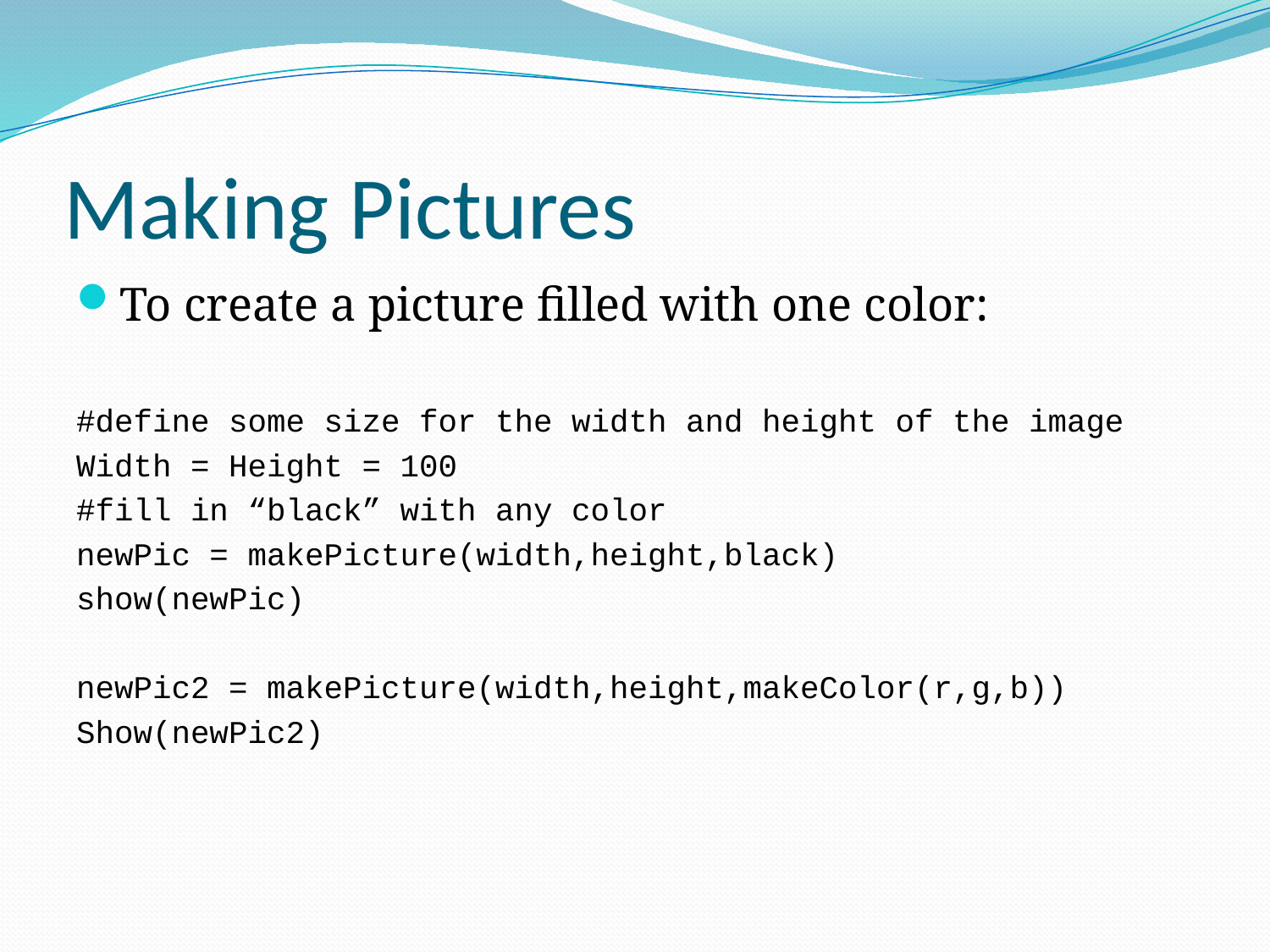

# Making Pictures
To create a picture filled with one color:

#define some size for the width and height of the image
Width = Height = 100
#fill in “black” with any color
newPic = makePicture(width,height,black)
show(newPic)

newPic2 = makePicture(width,height,makeColor(r,g,b))
Show(newPic2)